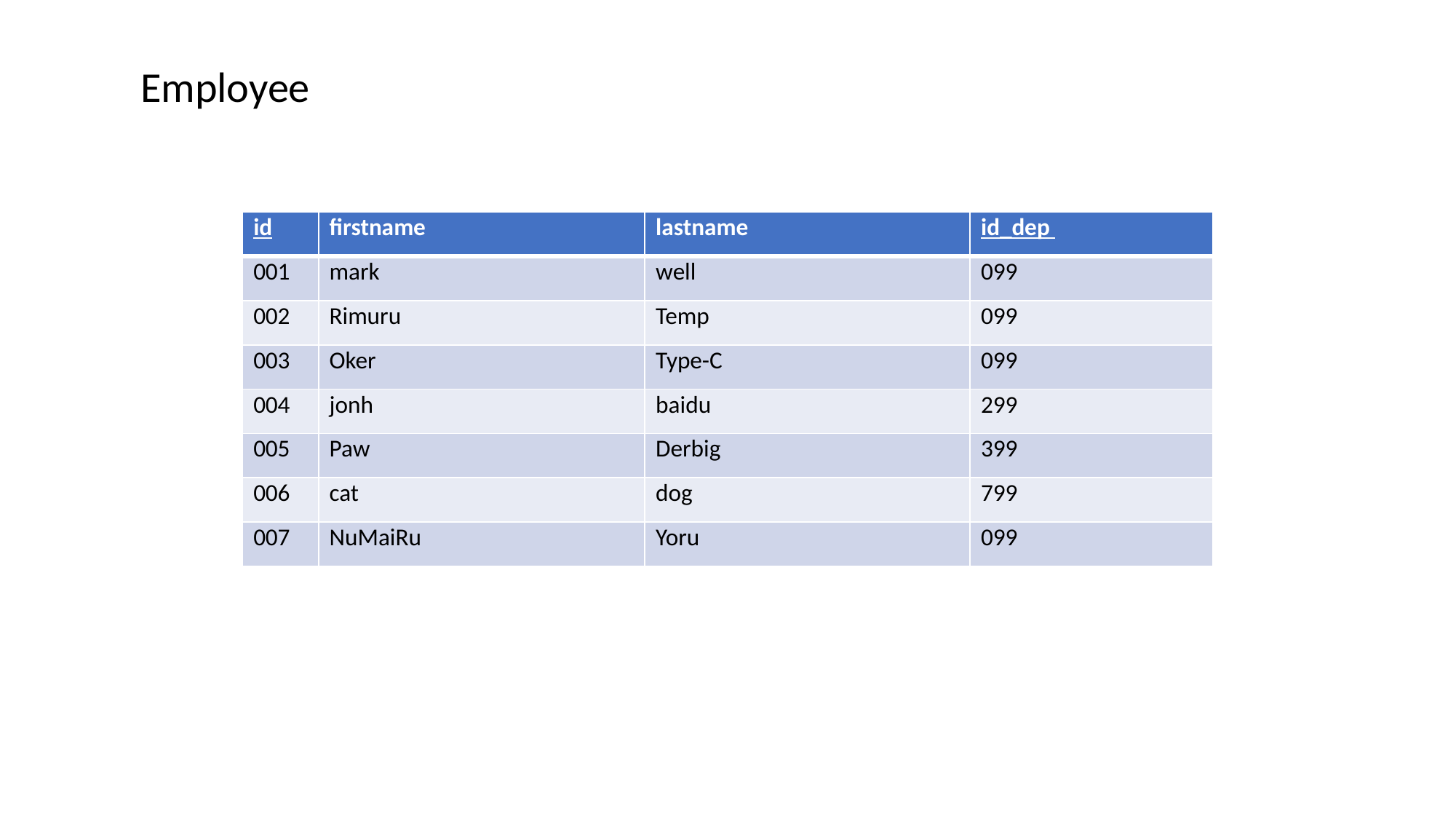

Employee
| id | firstname | lastname | id\_dep |
| --- | --- | --- | --- |
| 001 | mark | well | 099 |
| 002 | Rimuru | Temp | 099 |
| 003 | Oker | Type-C | 099 |
| 004 | jonh | baidu | 299 |
| 005 | Paw | Derbig | 399 |
| 006 | cat | dog | 799 |
| 007 | NuMaiRu | Yoru | 099 |